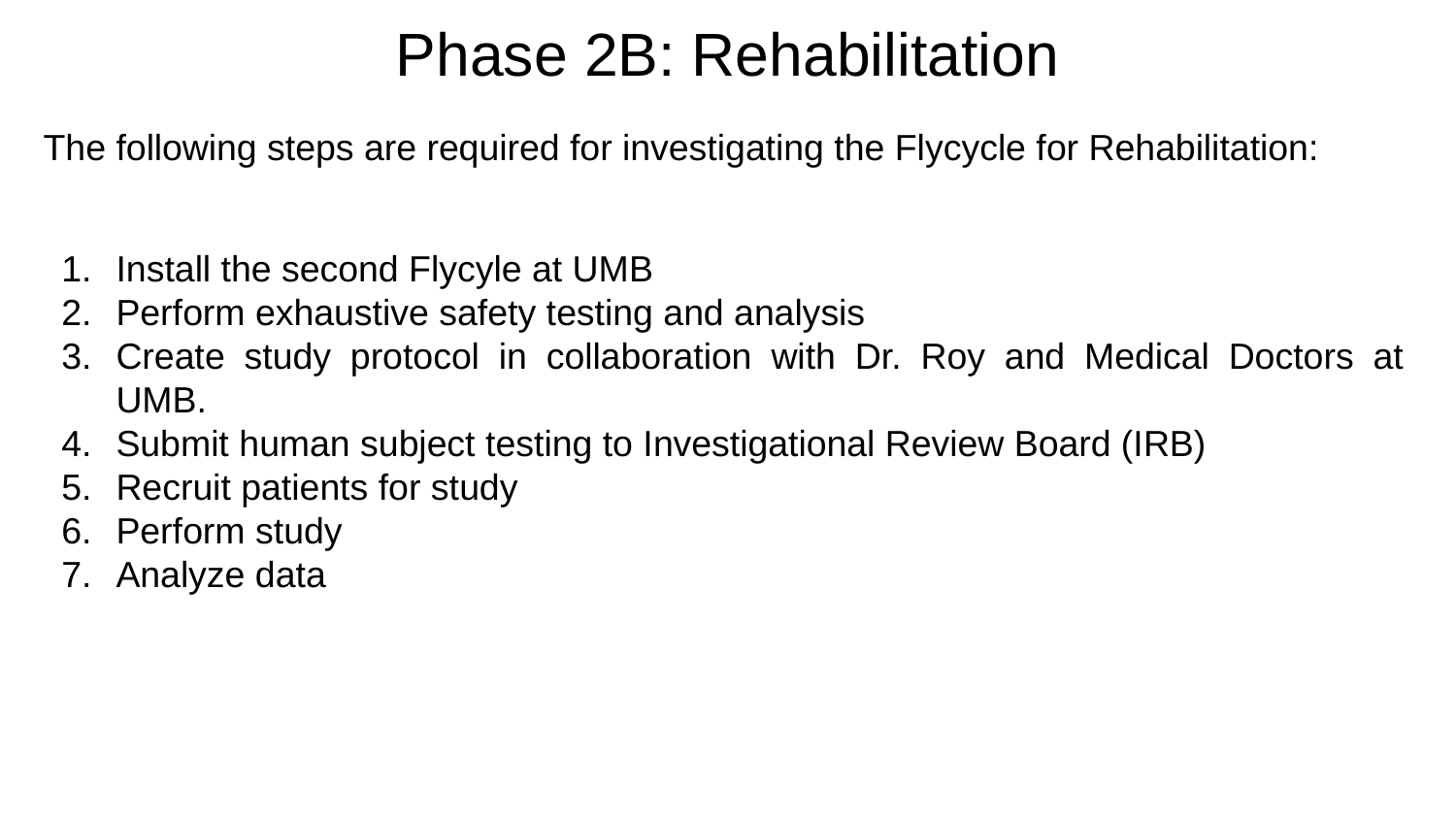

Phase 2B: Rehabilitation
The following steps are required for investigating the Flycycle for Rehabilitation:

Install the second Flycyle at UMB
Perform exhaustive safety testing and analysis
Create study protocol in collaboration with Dr. Roy and Medical Doctors at UMB.
Submit human subject testing to Investigational Review Board (IRB)
Recruit patients for study
Perform study
Analyze data